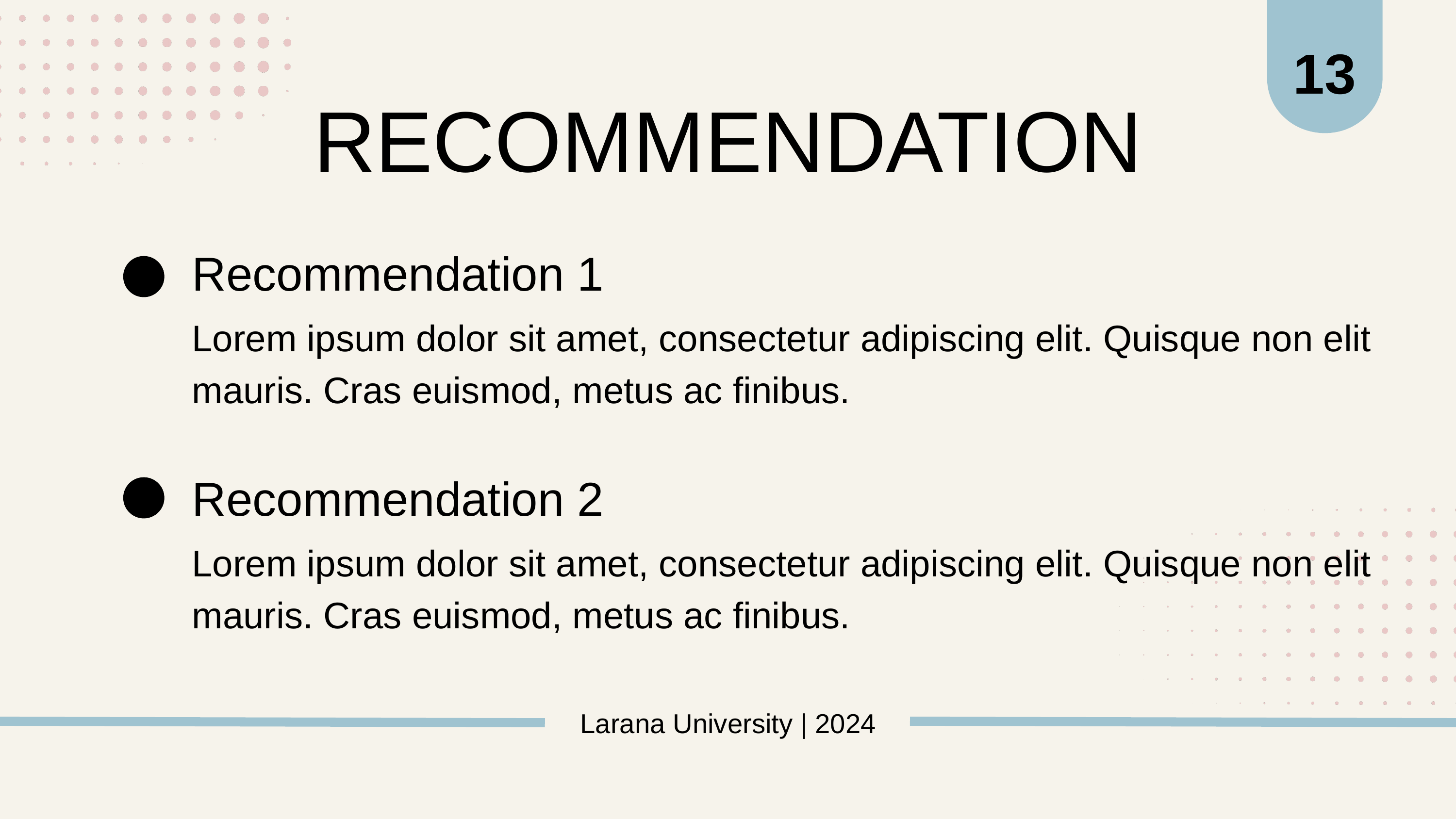

13

RECOMMENDATION
Recommendation 1

Lorem ipsum dolor sit amet, consectetur adipiscing elit. Quisque non elit mauris. Cras euismod, metus ac finibus.
Recommendation 2

Lorem ipsum dolor sit amet, consectetur adipiscing elit. Quisque non elit mauris. Cras euismod, metus ac finibus.
Larana University | 2024